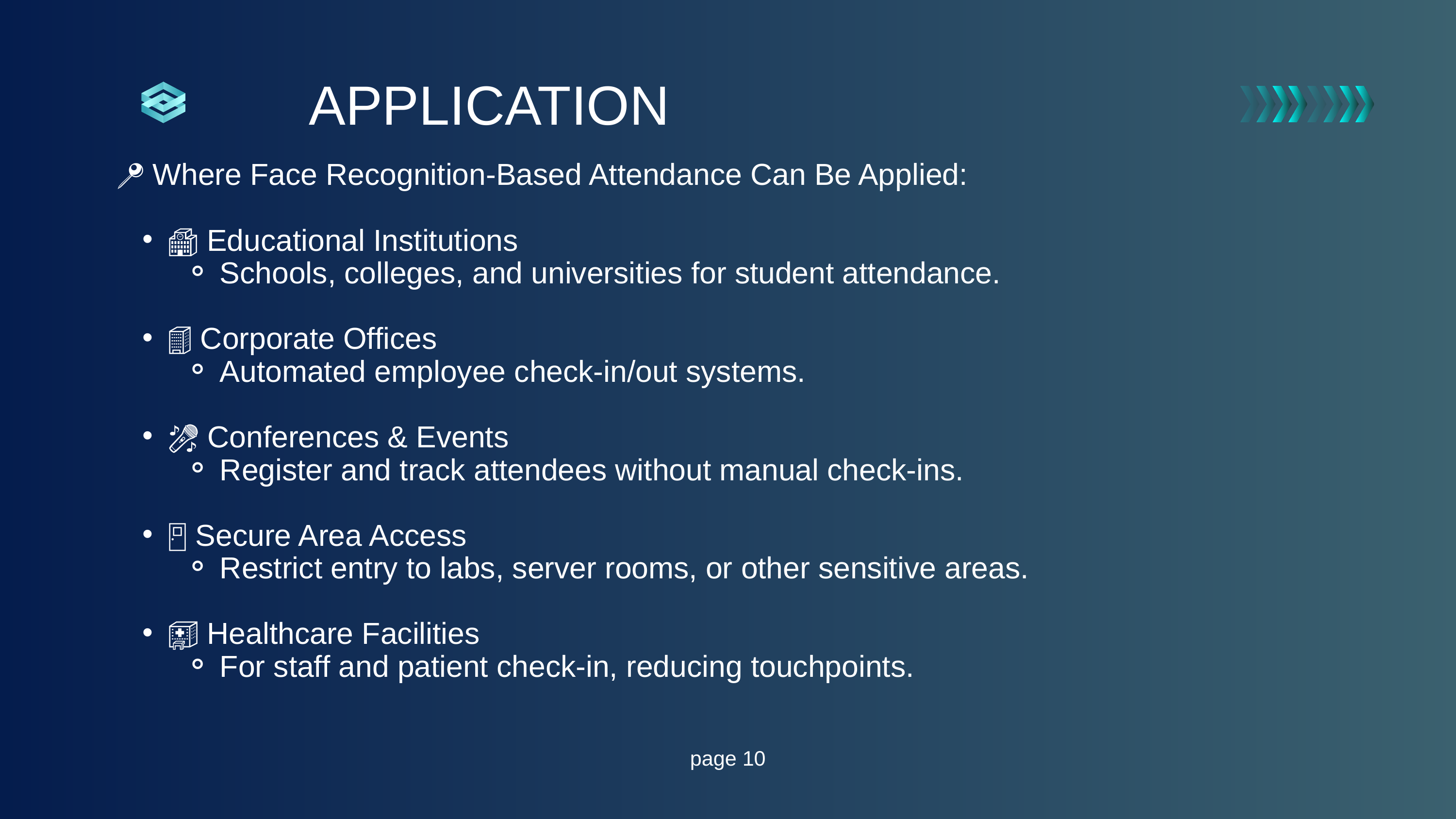

APPLICATION

📍 Where Face Recognition-Based Attendance Can Be Applied:

🏫 Educational Institutions
Schools, colleges, and universities for student attendance.

🏢 Corporate Offices
Automated employee check-in/out systems.

🎤 Conferences & Events
Register and track attendees without manual check-ins.

🚪 Secure Area Access
Restrict entry to labs, server rooms, or other sensitive areas.

🏥 Healthcare Facilities
For staff and patient check-in, reducing touchpoints.

page 10